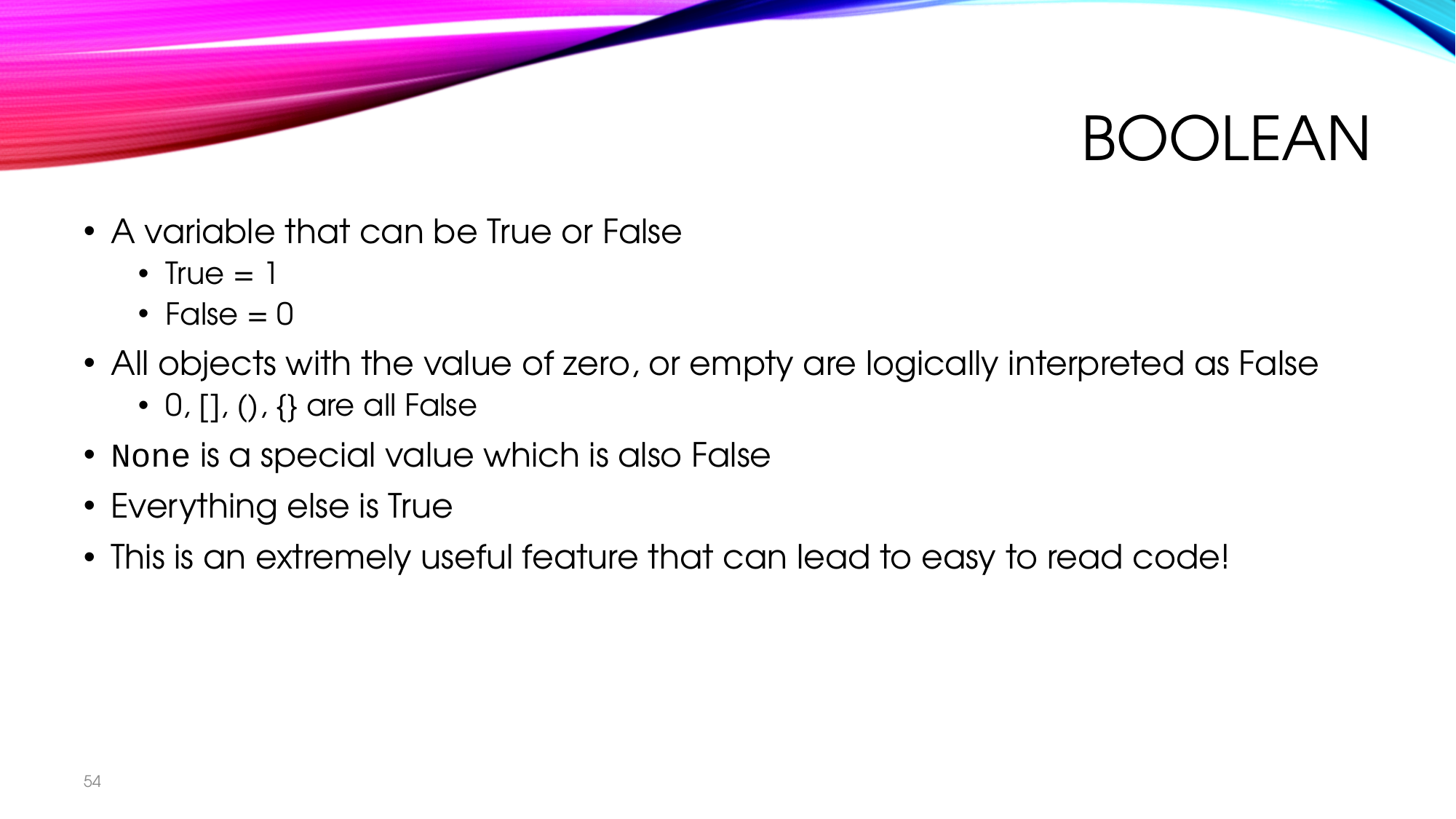

# Boolean
A variable that can be True or False
True = 1
False = 0
All objects with the value of zero, or empty are logically interpreted as False
0, [], (), {} are all False
None is a special value which is also False
Everything else is True
This is an extremely useful feature that can lead to easy to read code!
54